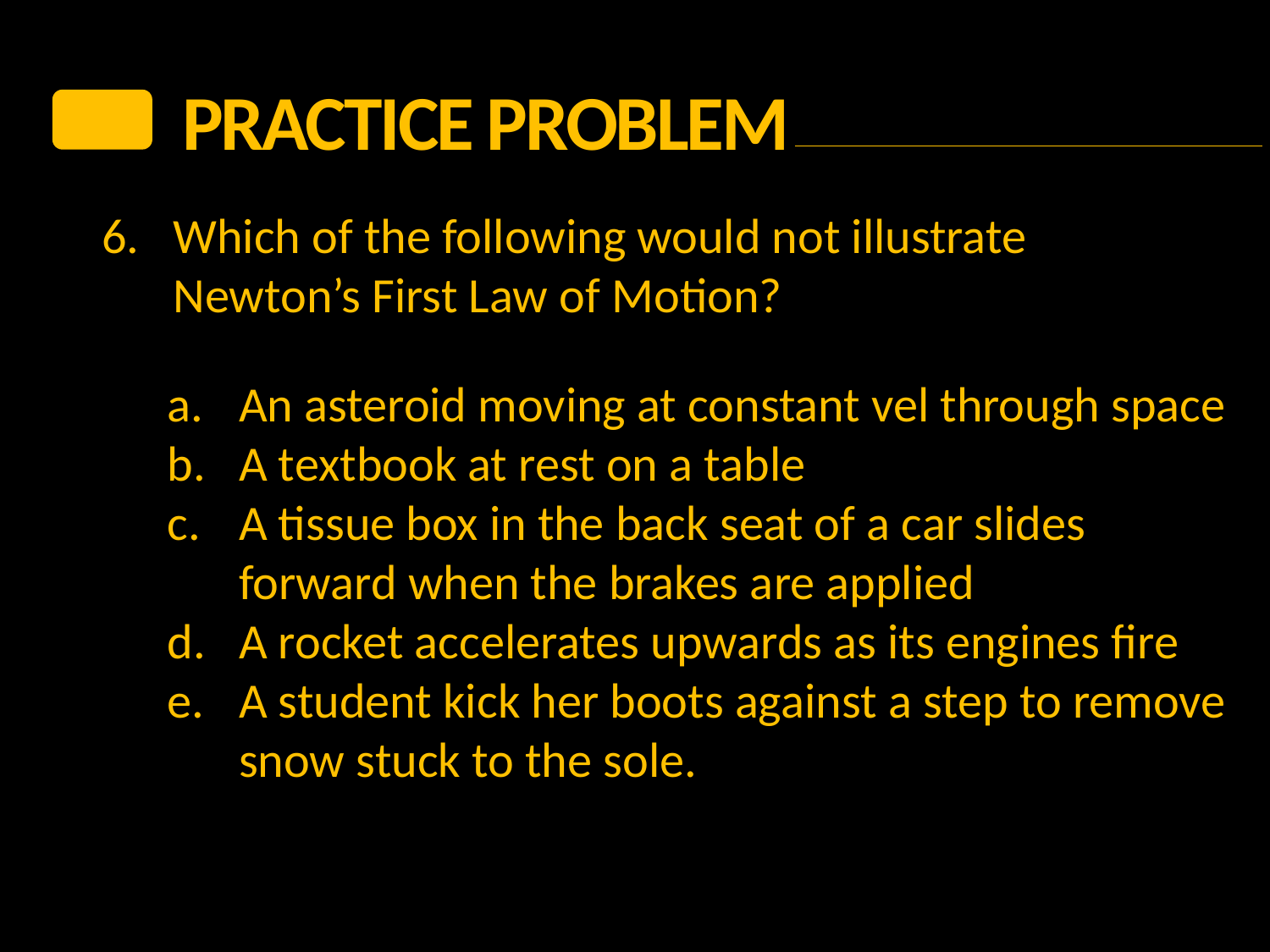

PRACTICE Problem

6.	Which of the following would not illustrate Newton’s First Law of Motion?
An asteroid moving at constant vel through space
A textbook at rest on a table
A tissue box in the back seat of a car slides forward when the brakes are applied
A rocket accelerates upwards as its engines fire
A student kick her boots against a step to remove snow stuck to the sole.